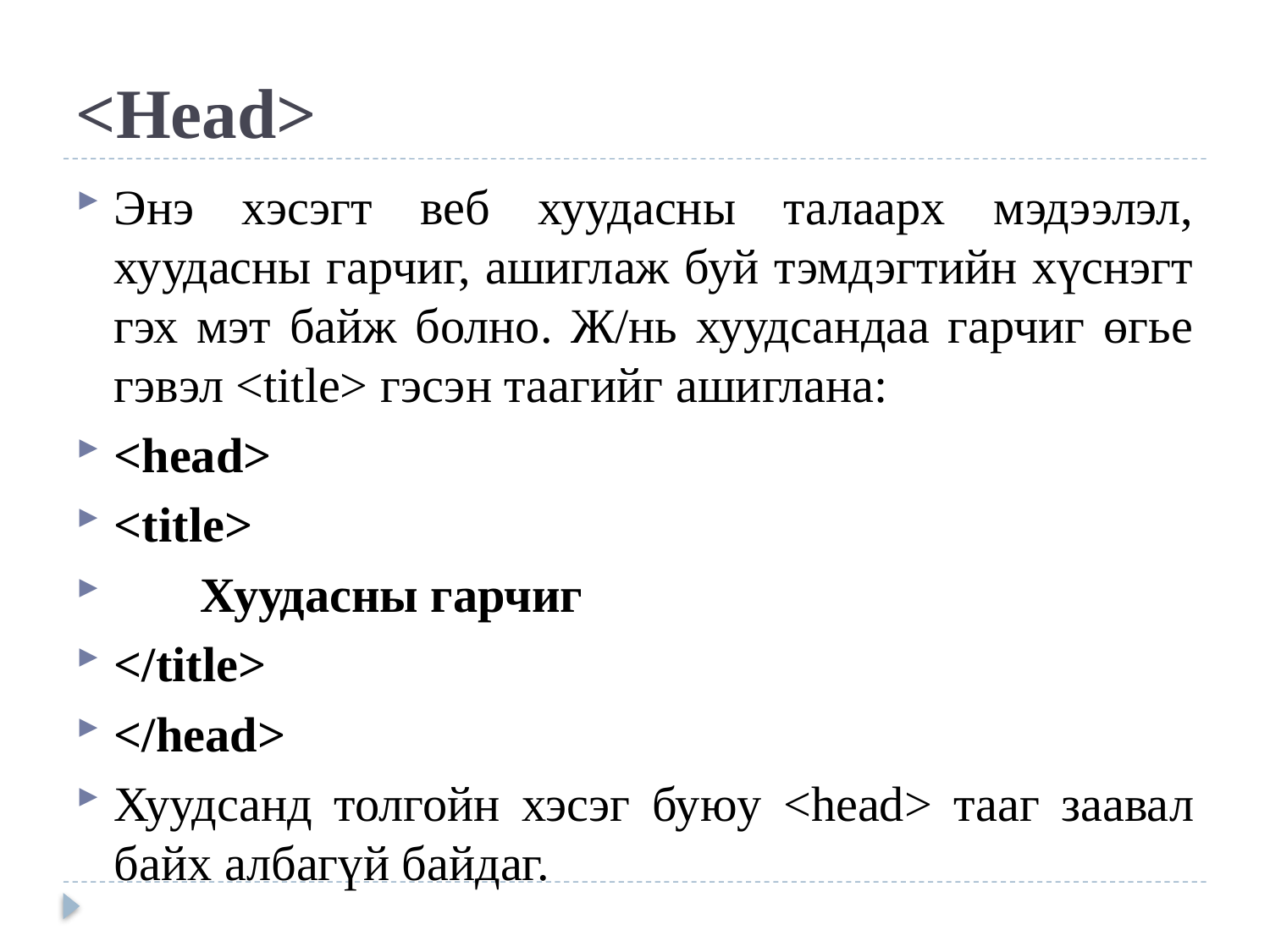

# <Head>
Энэ хэсэгт веб хуудасны талаарх мэдээлэл, хуудасны гарчиг, ашиглаж буй тэмдэгтийн хүснэгт гэх мэт байж болно. Ж/нь хуудсандаа гарчиг өгье гэвэл <title> гэсэн таагийг ашиглана:
<head>
<title>
       Хуудасны гарчиг
</title>
</head>
Хуудсанд толгойн хэсэг буюу <head> тааг заавал байх албагүй байдаг.